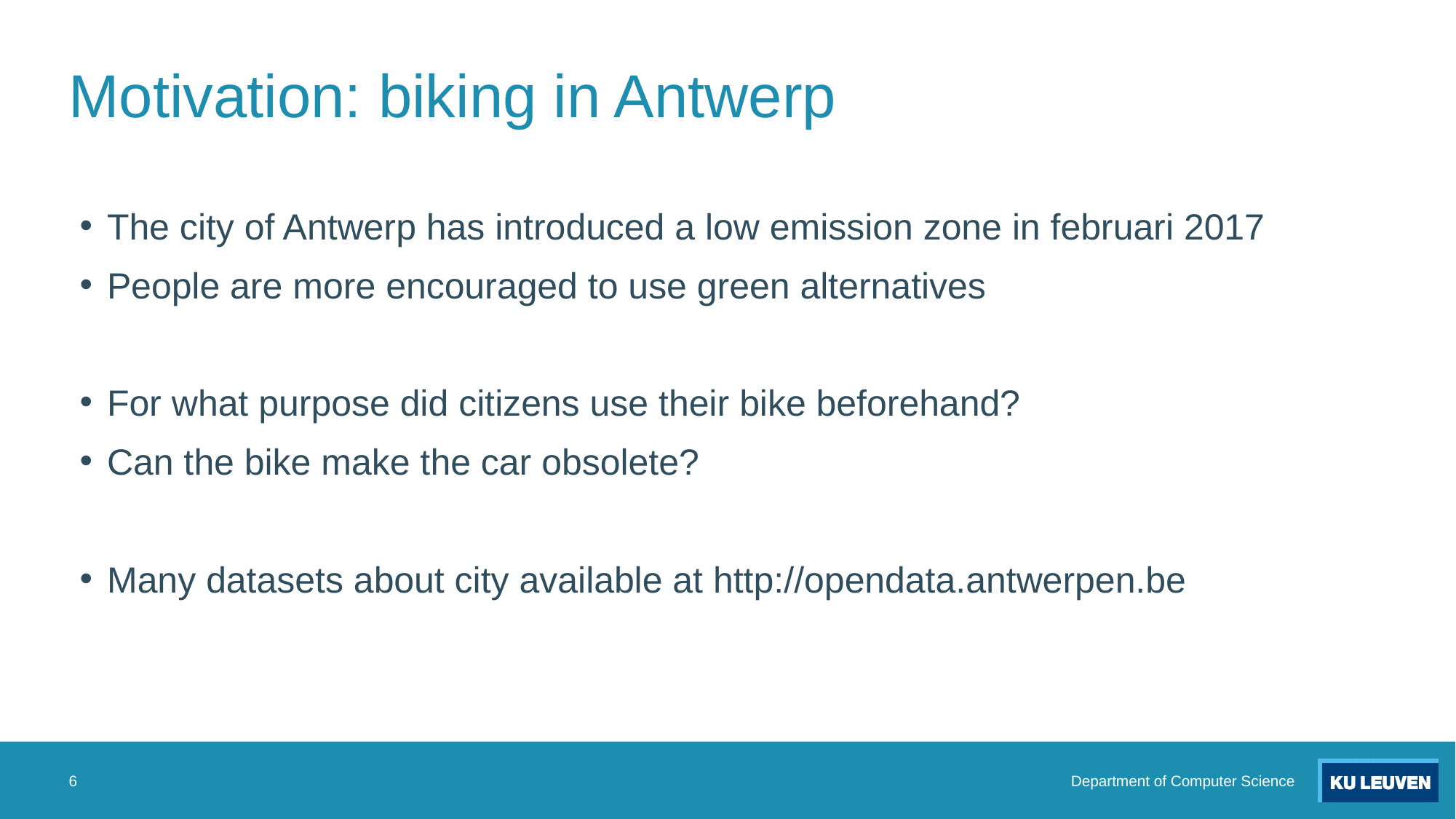

# Motivation: biking in Antwerp
The city of Antwerp has introduced a low emission zone in februari 2017
People are more encouraged to use green alternatives

For what purpose did citizens use their bike beforehand?
Can the bike make the car obsolete?

Many datasets about city available at http://opendata.antwerpen.be
6
Department of Computer Science